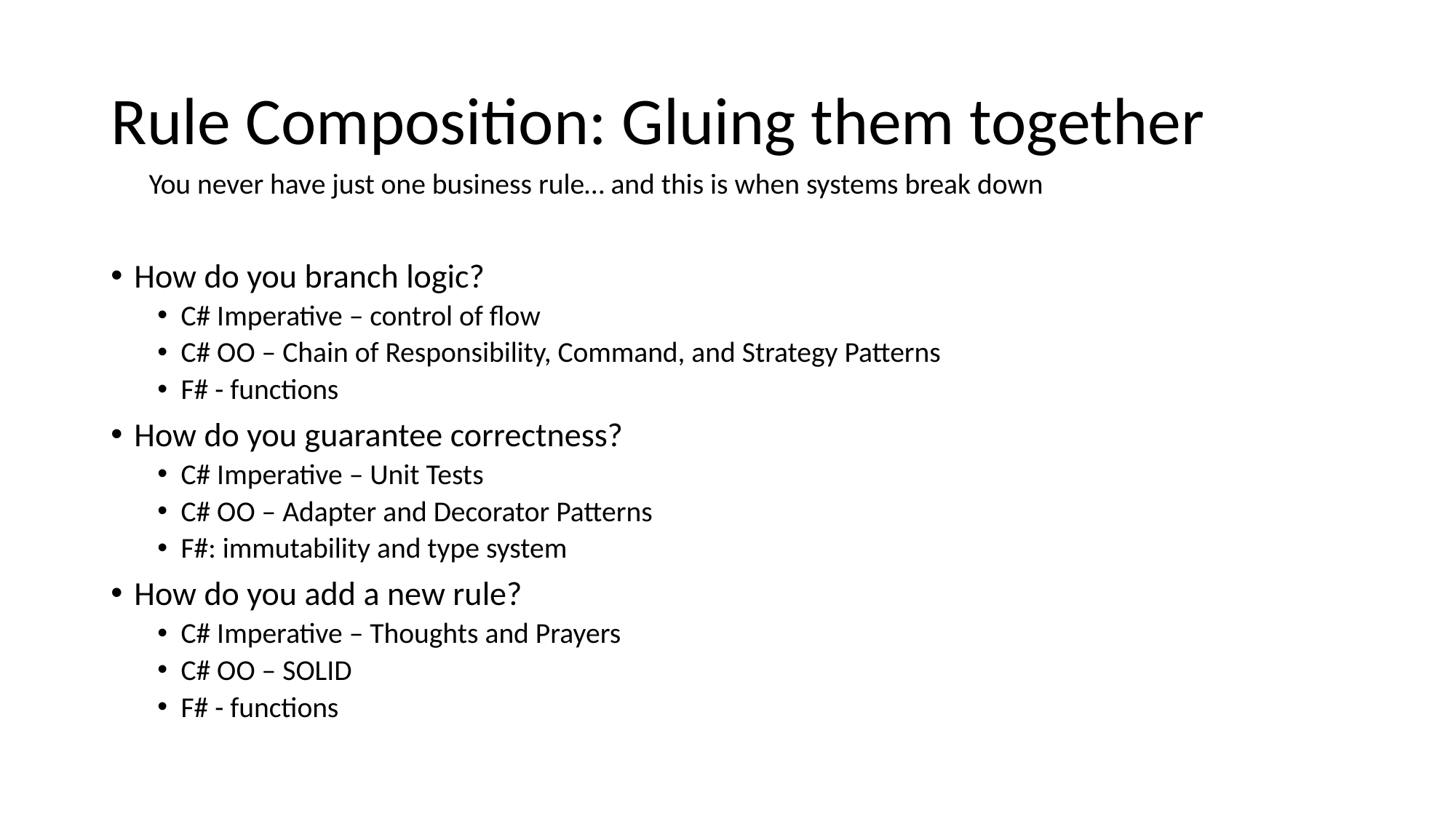

# Rule Composition: Gluing them together
You never have just one business rule… and this is when systems break down

How do you branch logic?
C# Imperative – control of flow
C# OO – Chain of Responsibility, Command, and Strategy Patterns
F# - functions
How do you guarantee correctness?
C# Imperative – Unit Tests
C# OO – Adapter and Decorator Patterns
F#: immutability and type system
How do you add a new rule?
C# Imperative – Thoughts and Prayers
C# OO – SOLID
F# - functions